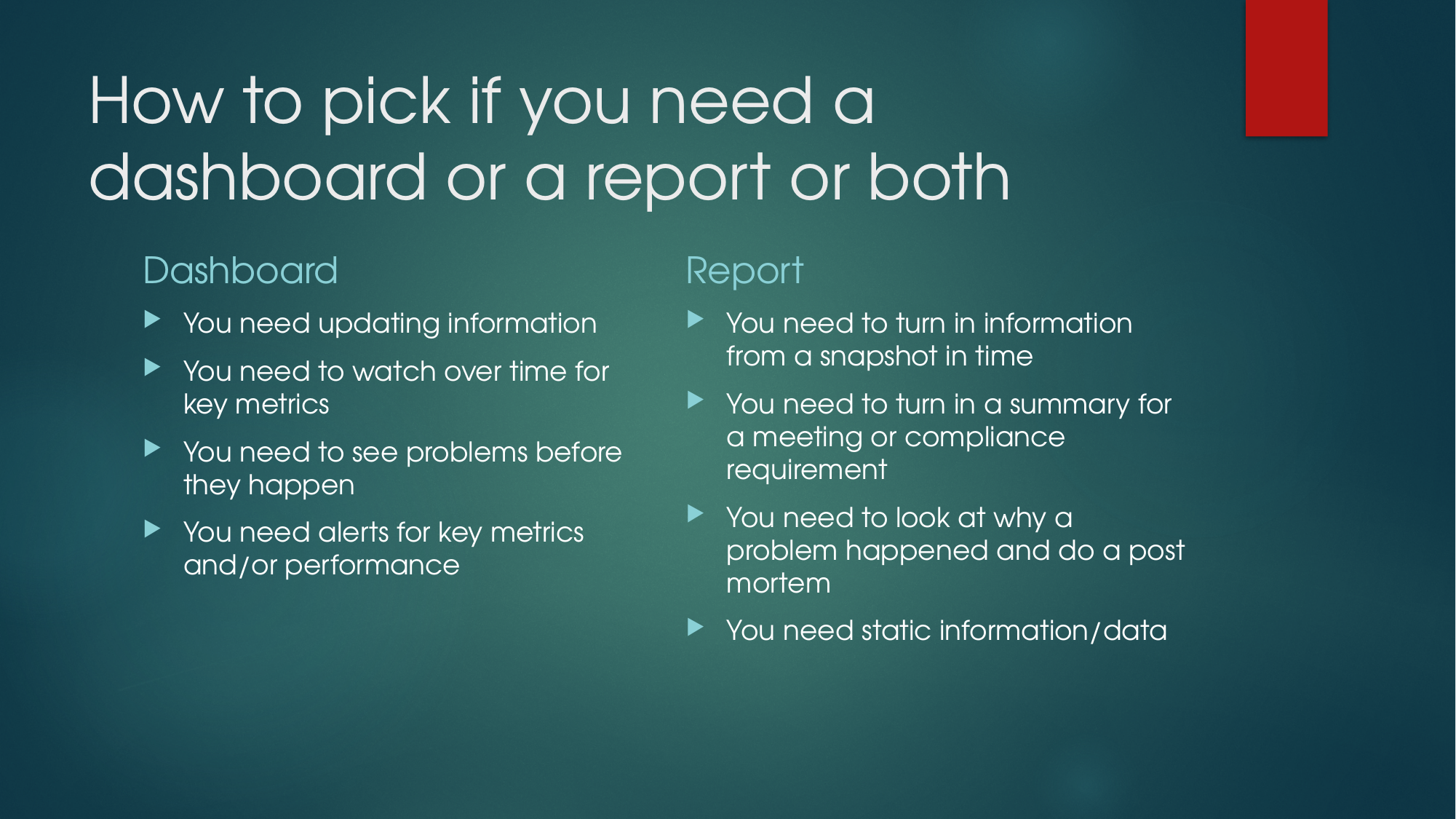

# How to pick if you need a dashboard or a report or both
Dashboard
Report
You need updating information
You need to watch over time for key metrics
You need to see problems before they happen
You need alerts for key metrics and/or performance
You need to turn in information from a snapshot in time
You need to turn in a summary for a meeting or compliance requirement
You need to look at why a problem happened and do a post mortem
You need static information/data